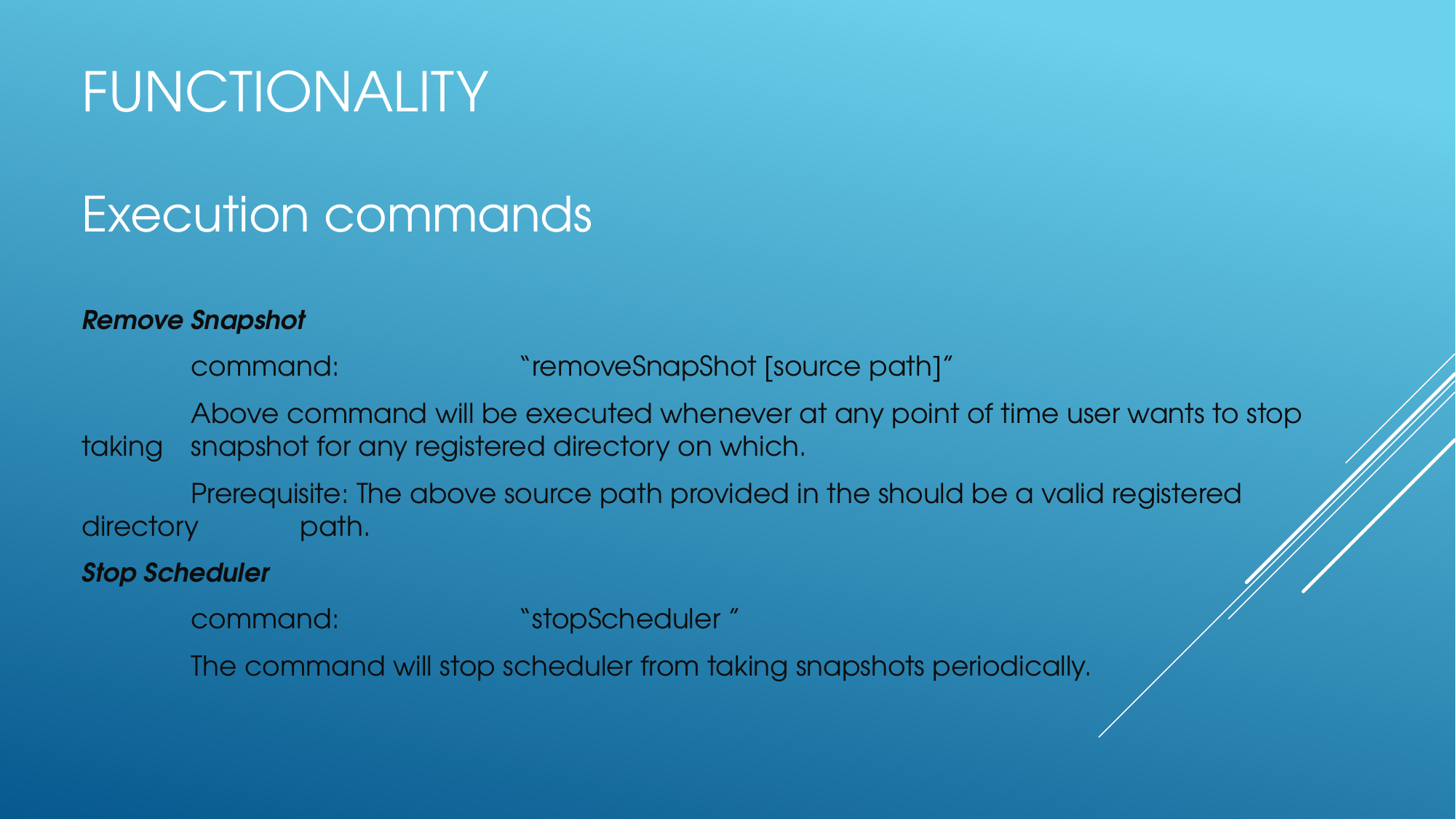

# Functionality
Execution commands

Remove Snapshot
	command:		“removeSnapShot [source path]”
	Above command will be executed whenever at any point of time user wants to stop taking 	snapshot for any registered directory on which.
	Prerequisite: The above source path provided in the should be a valid registered directory 	path.
Stop Scheduler
	command:		“stopScheduler ”
	The command will stop scheduler from taking snapshots periodically.